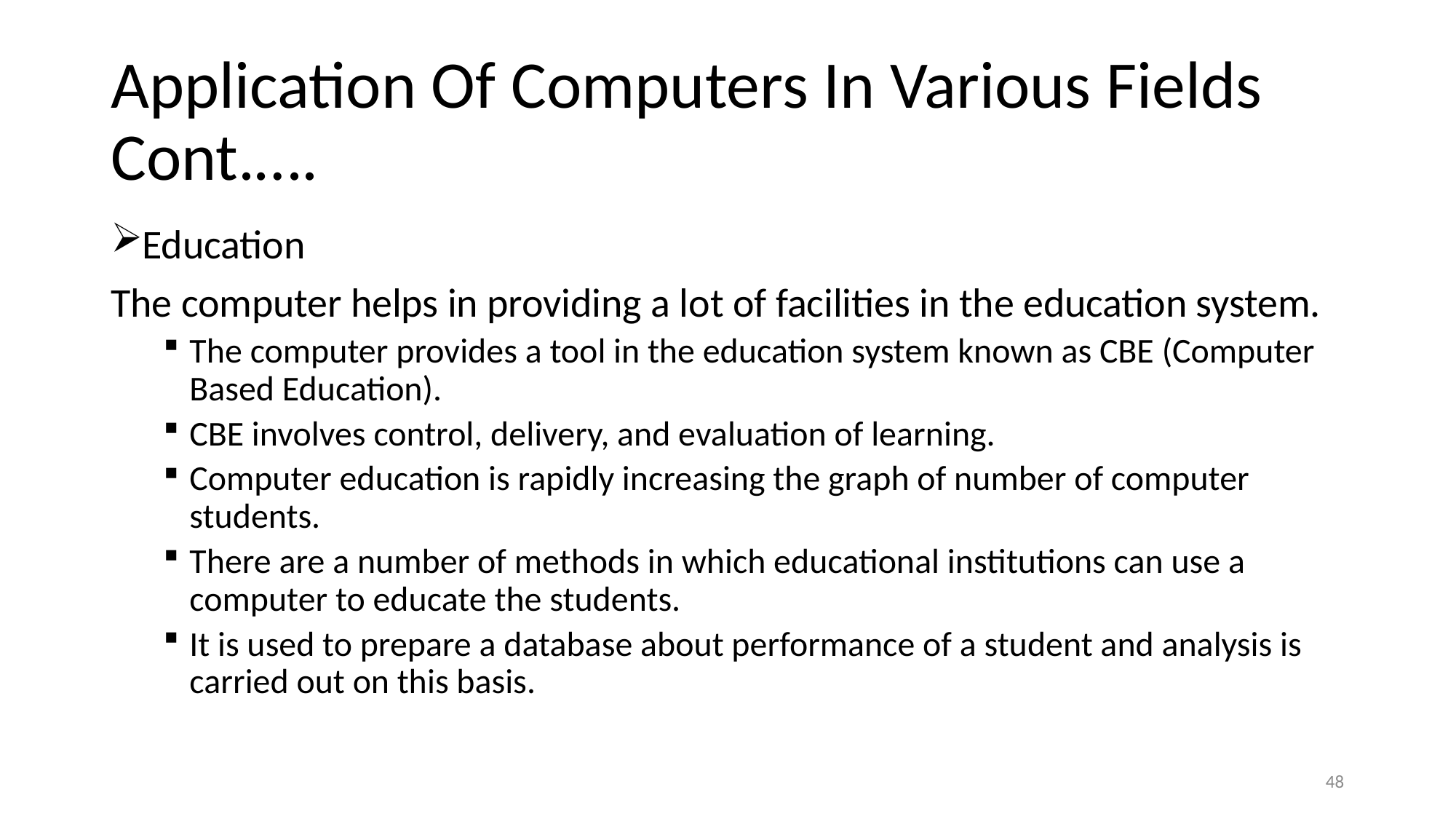

# Application Of Computers In Various Fields Cont.….
Education
The computer helps in providing a lot of facilities in the education system.
The computer provides a tool in the education system known as CBE (Computer Based Education).
CBE involves control, delivery, and evaluation of learning.
Computer education is rapidly increasing the graph of number of computer students.
There are a number of methods in which educational institutions can use a computer to educate the students.
It is used to prepare a database about performance of a student and analysis is carried out on this basis.
48